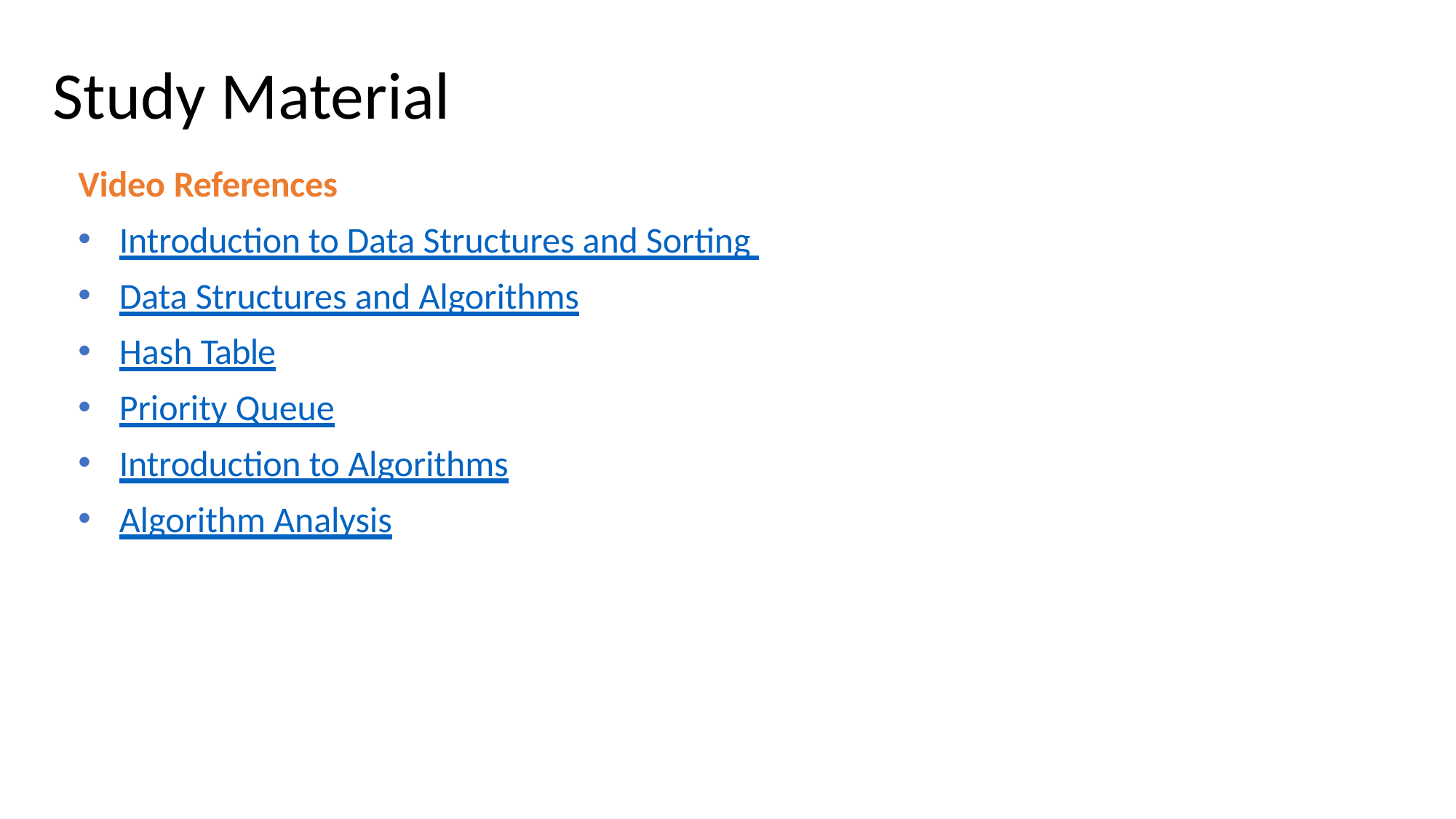

# Study Material
Video References
Introduction to Data Structures and Sorting
Data Structures and Algorithms
Hash Table
Priority Queue
Introduction to Algorithms
Algorithm Analysis